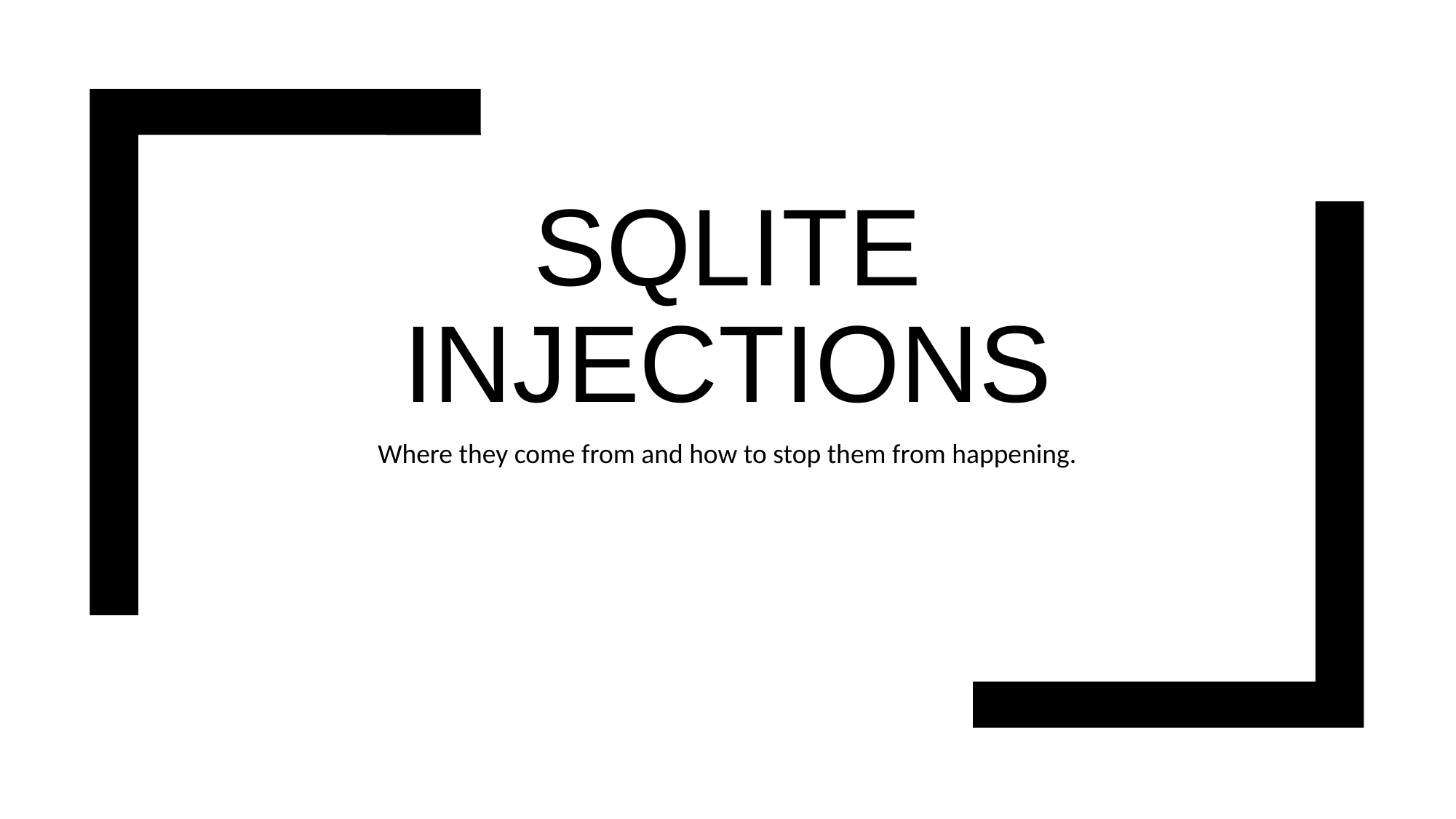

# SQLite Injections​
Where they come from and how to stop them from happening.